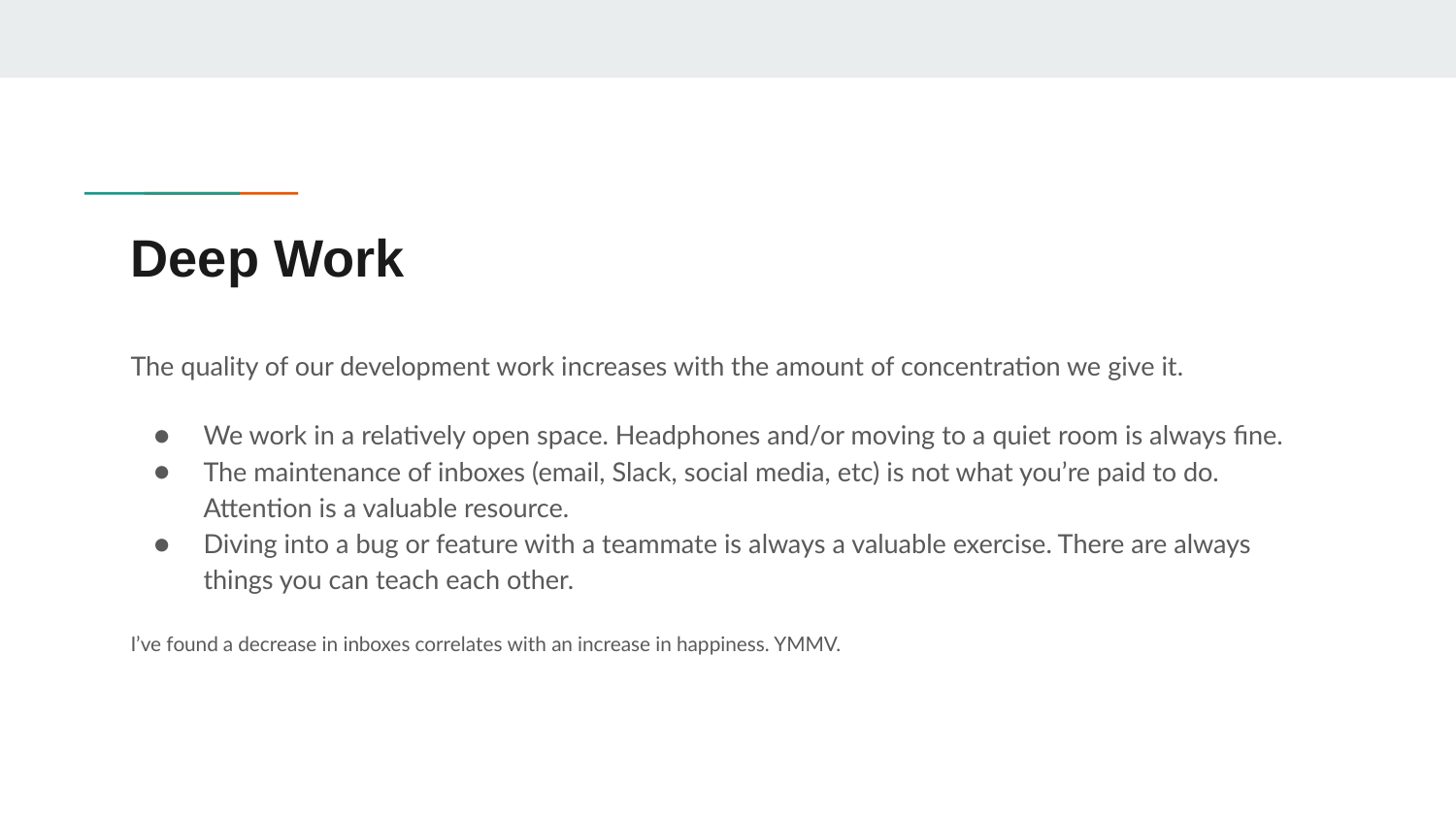

# Deep Work
The quality of our development work increases with the amount of concentration we give it.
We work in a relatively open space. Headphones and/or moving to a quiet room is always fine.
The maintenance of inboxes (email, Slack, social media, etc) is not what you’re paid to do. Attention is a valuable resource.
Diving into a bug or feature with a teammate is always a valuable exercise. There are always things you can teach each other.
I’ve found a decrease in inboxes correlates with an increase in happiness. YMMV.